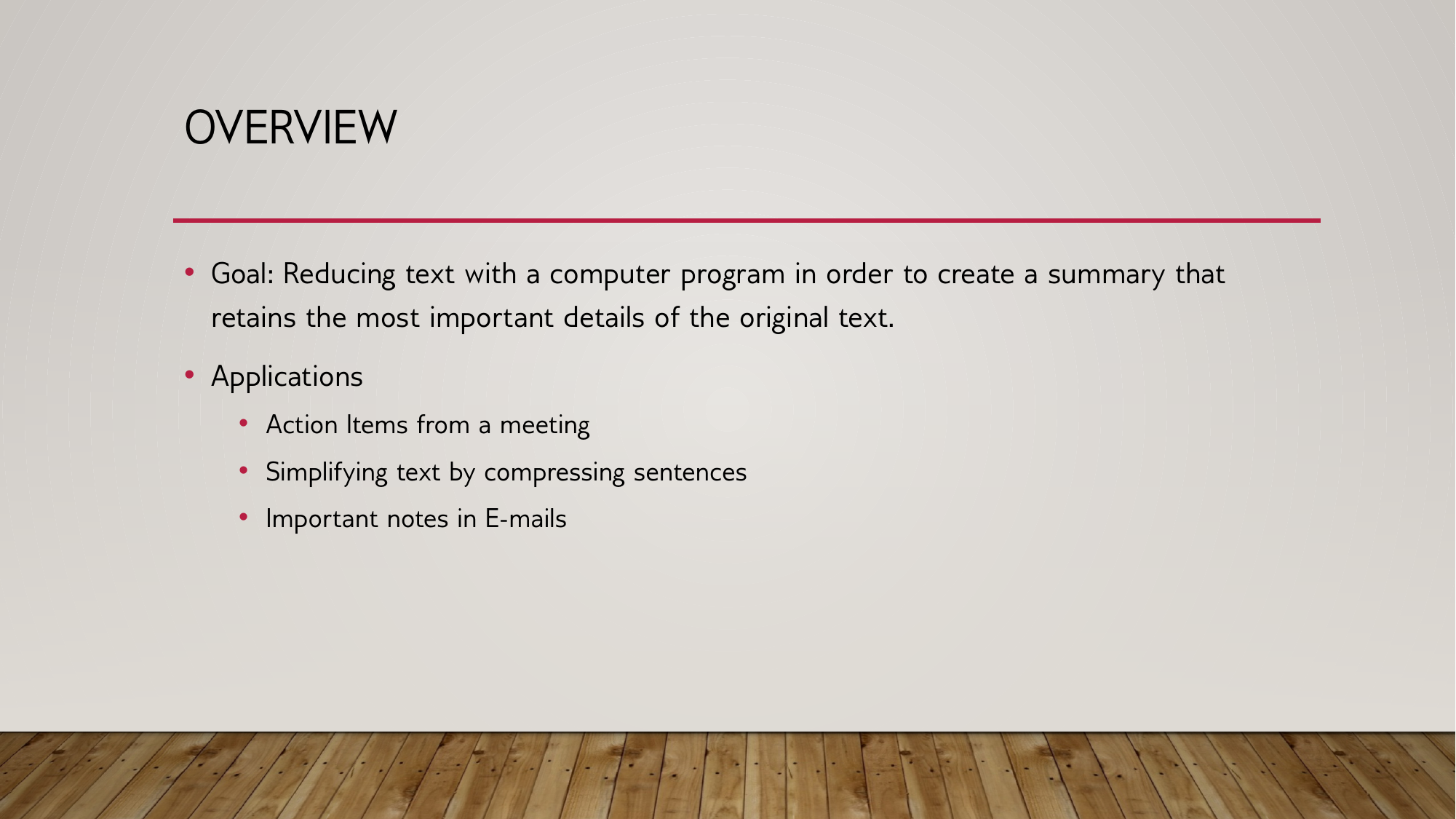

# Overview
Goal: Reducing text with a computer program in order to create a summary that retains the most important details of the original text.
Applications
Action Items from a meeting
Simplifying text by compressing sentences
Important notes in E-mails